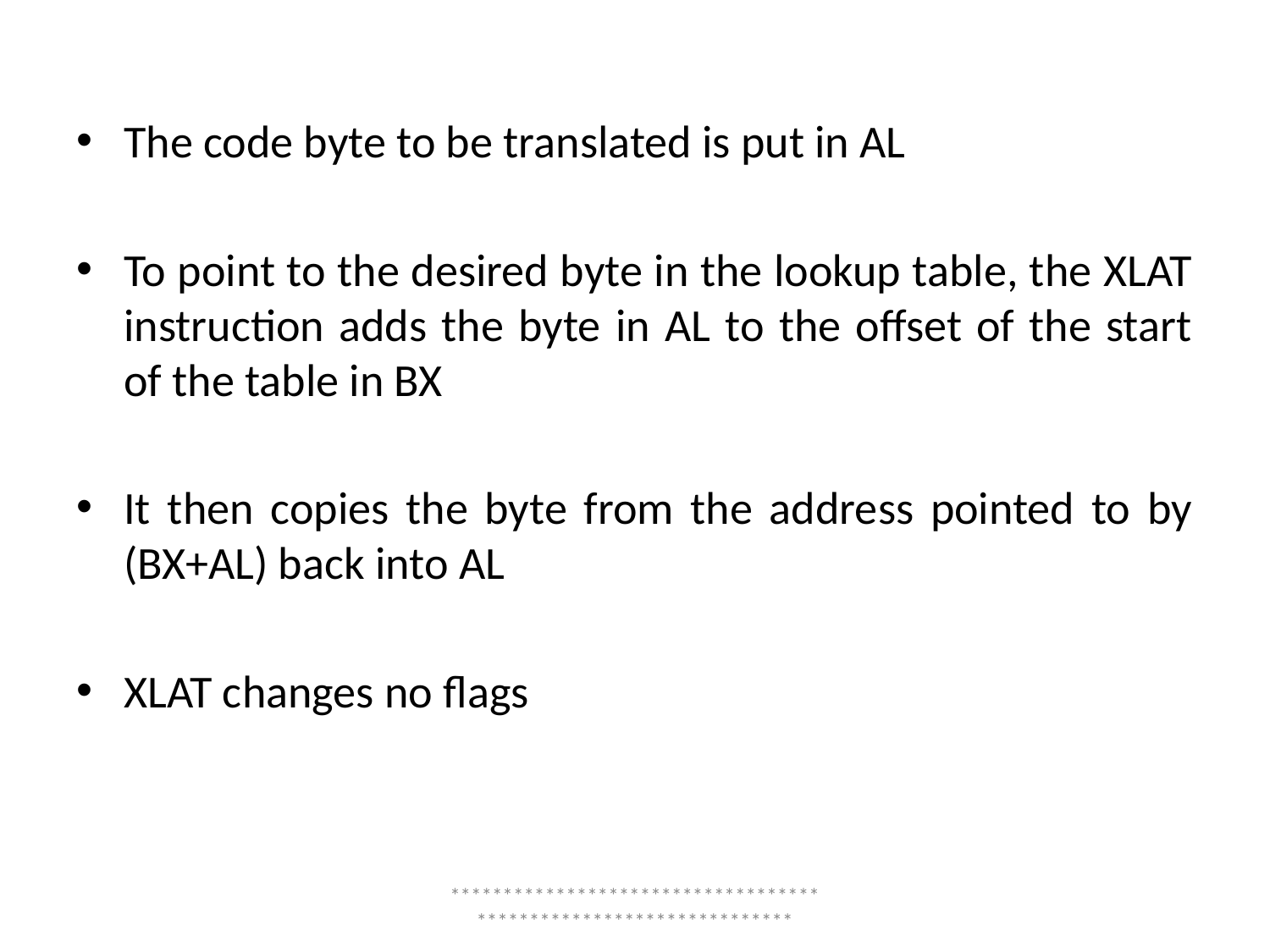

The code byte to be translated is put in AL

To point to the desired byte in the lookup table, the XLAT instruction adds the byte in AL to the offset of the start of the table in BX

It then copies the byte from the address pointed to by (BX+AL) back into AL

XLAT changes no flags
*****************************************************************